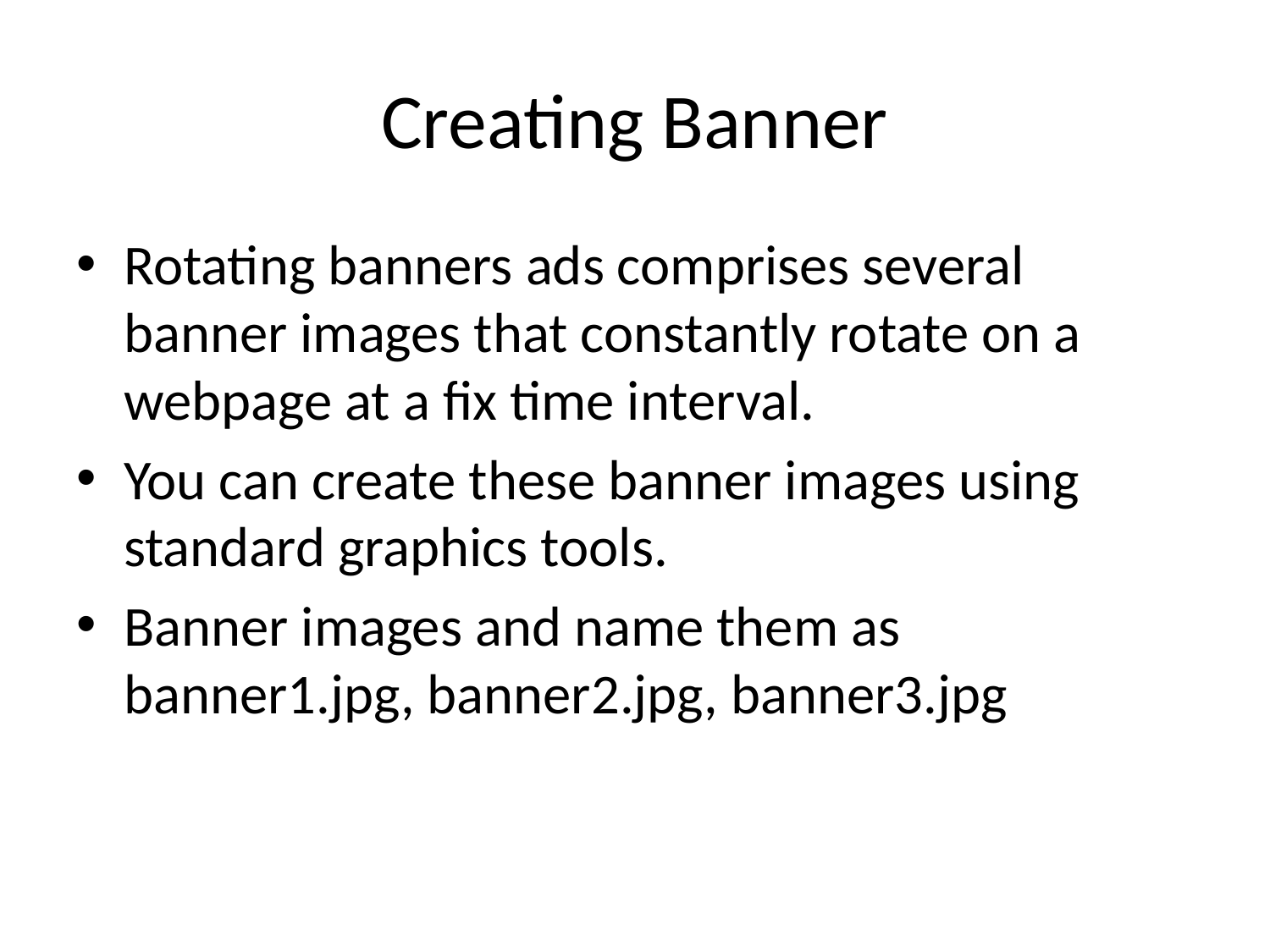

# Creating Banner
Rotating banners ads comprises several banner images that constantly rotate on a webpage at a fix time interval.
You can create these banner images using standard graphics tools.
Banner images and name them as banner1.jpg, banner2.jpg, banner3.jpg